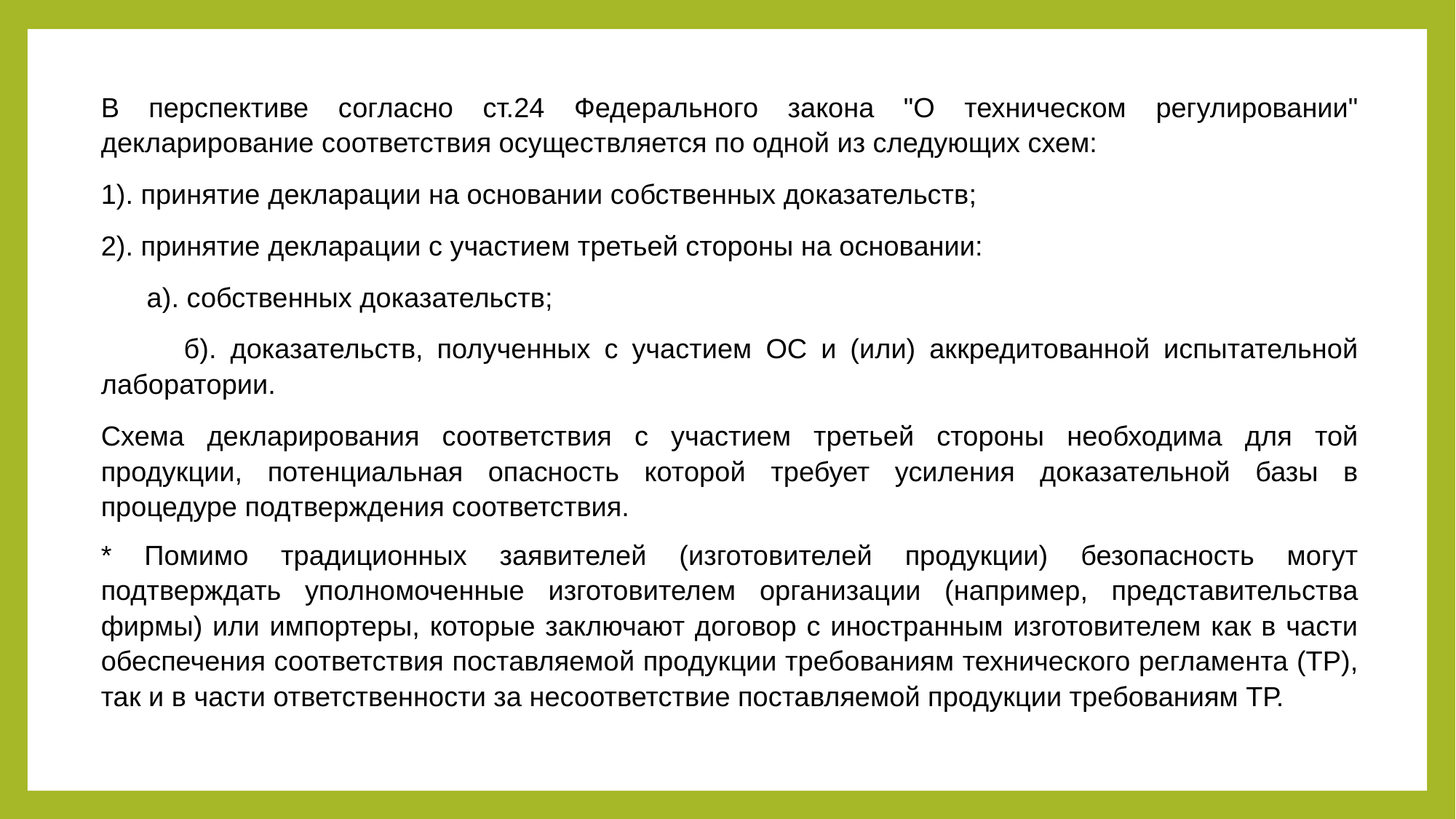

#
В перспективе согласно ст.24 Федерального закона "О техническом регулировании" декларирование соответствия осуществляется по одной из следующих схем:
1). принятие декларации на основании собственных доказательств;
2). принятие декларации с участием третьей стороны на основании:
      а). собственных доказательств;
      б). доказательств, полученных с участием ОС и (или) аккредитованной испытательной лаборатории.
Схема декларирования соответствия с участием третьей стороны необходима для той продукции, потенциальная опасность которой требует усиления доказательной базы в процедуре подтверждения соответствия.
* Помимо традиционных заявителей (изготовителей продукции) безопасность могут подтверждать уполномоченные изготовителем организации (например, представительства фирмы) или импортеры, которые заключают договор с иностранным изготовителем как в части обеспечения соответствия поставляемой продукции требованиям технического регламента (ТР), так и в части ответственности за несоответствие поставляемой продукции требованиям ТР.